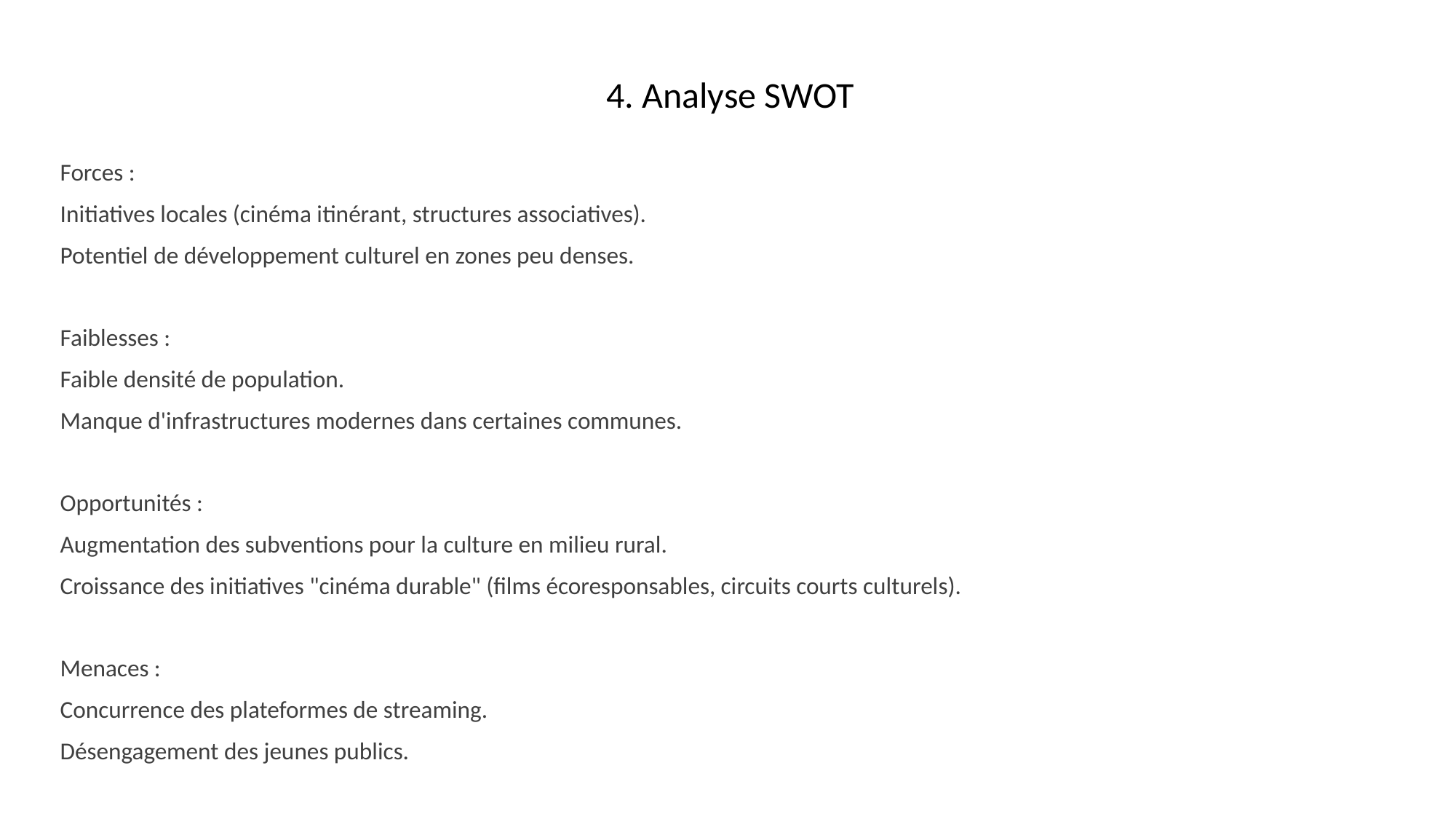

# 4. Analyse SWOT
Forces :
Initiatives locales (cinéma itinérant, structures associatives).
Potentiel de développement culturel en zones peu denses.

Faiblesses :
Faible densité de population.
Manque d'infrastructures modernes dans certaines communes.

Opportunités :
Augmentation des subventions pour la culture en milieu rural.
Croissance des initiatives "cinéma durable" (films écoresponsables, circuits courts culturels).

Menaces :
Concurrence des plateformes de streaming.
Désengagement des jeunes publics.